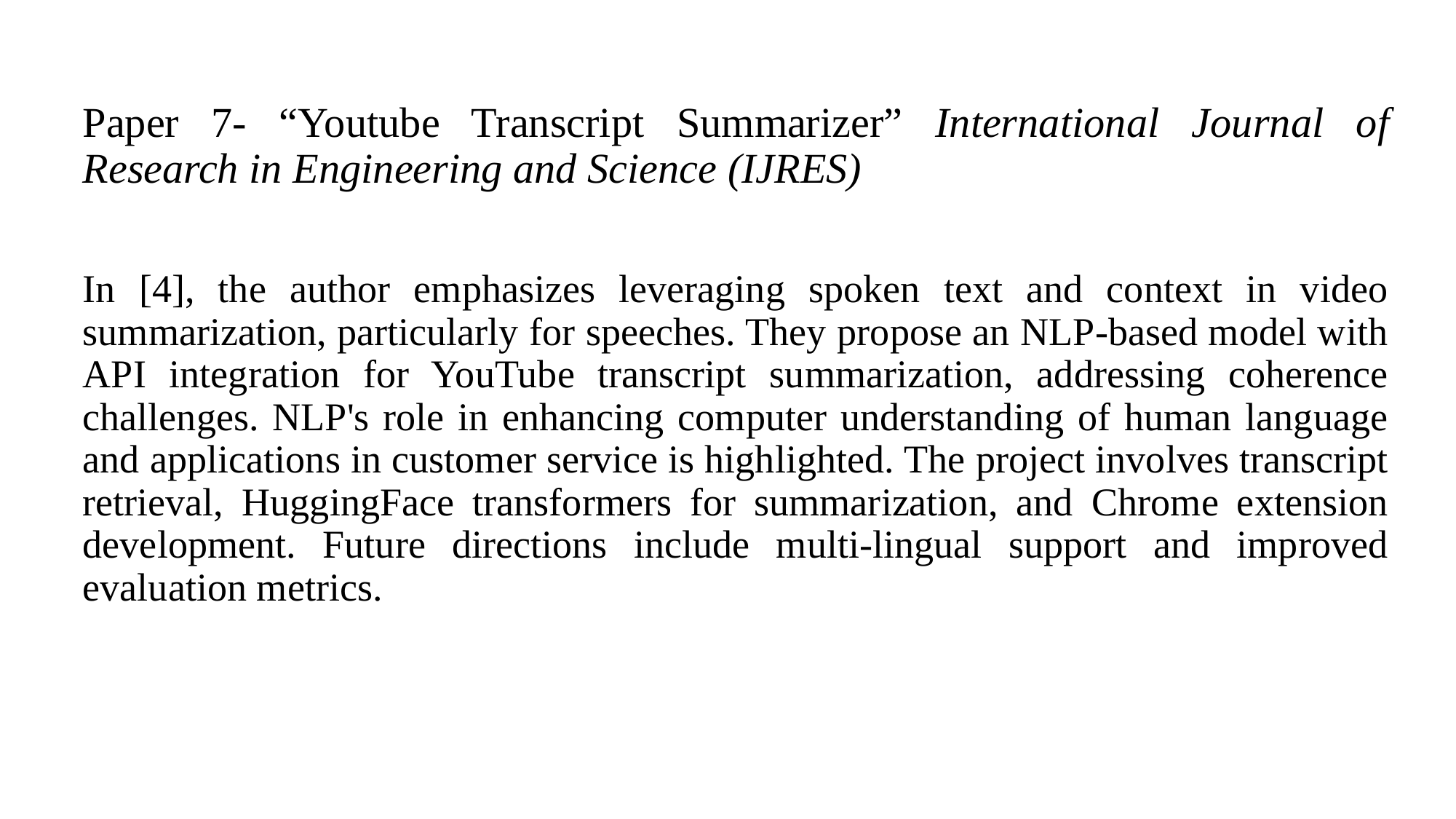

Paper 7- “Youtube Transcript Summarizer” International Journal of Research in Engineering and Science (IJRES)

In [4], the author emphasizes leveraging spoken text and context in video summarization, particularly for speeches. They propose an NLP-based model with API integration for YouTube transcript summarization, addressing coherence challenges. NLP's role in enhancing computer understanding of human language and applications in customer service is highlighted. The project involves transcript retrieval, HuggingFace transformers for summarization, and Chrome extension development. Future directions include multi-lingual support and improved evaluation metrics.